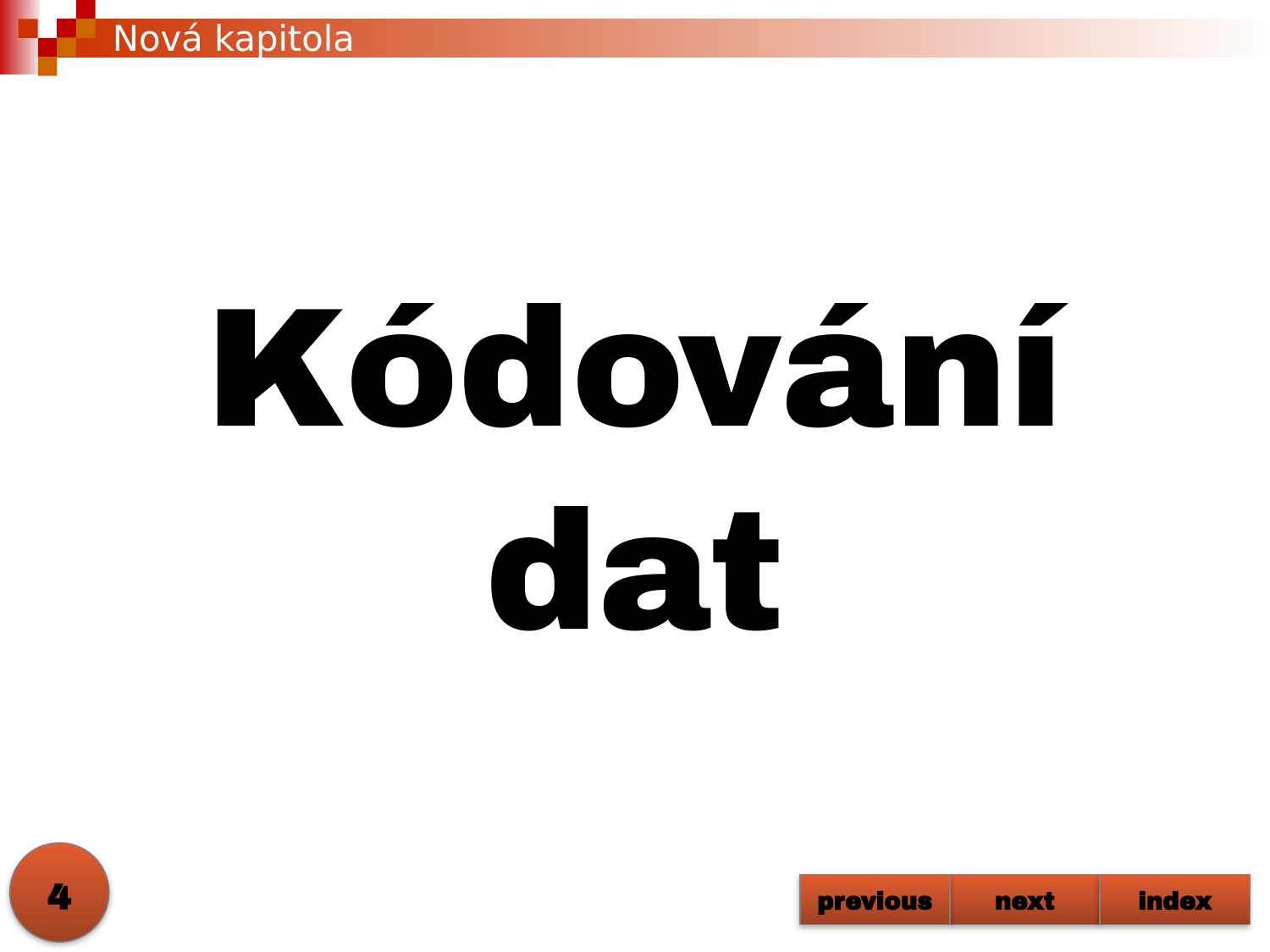

Nová kapitola
# Kódování dat

4
previous
next
index